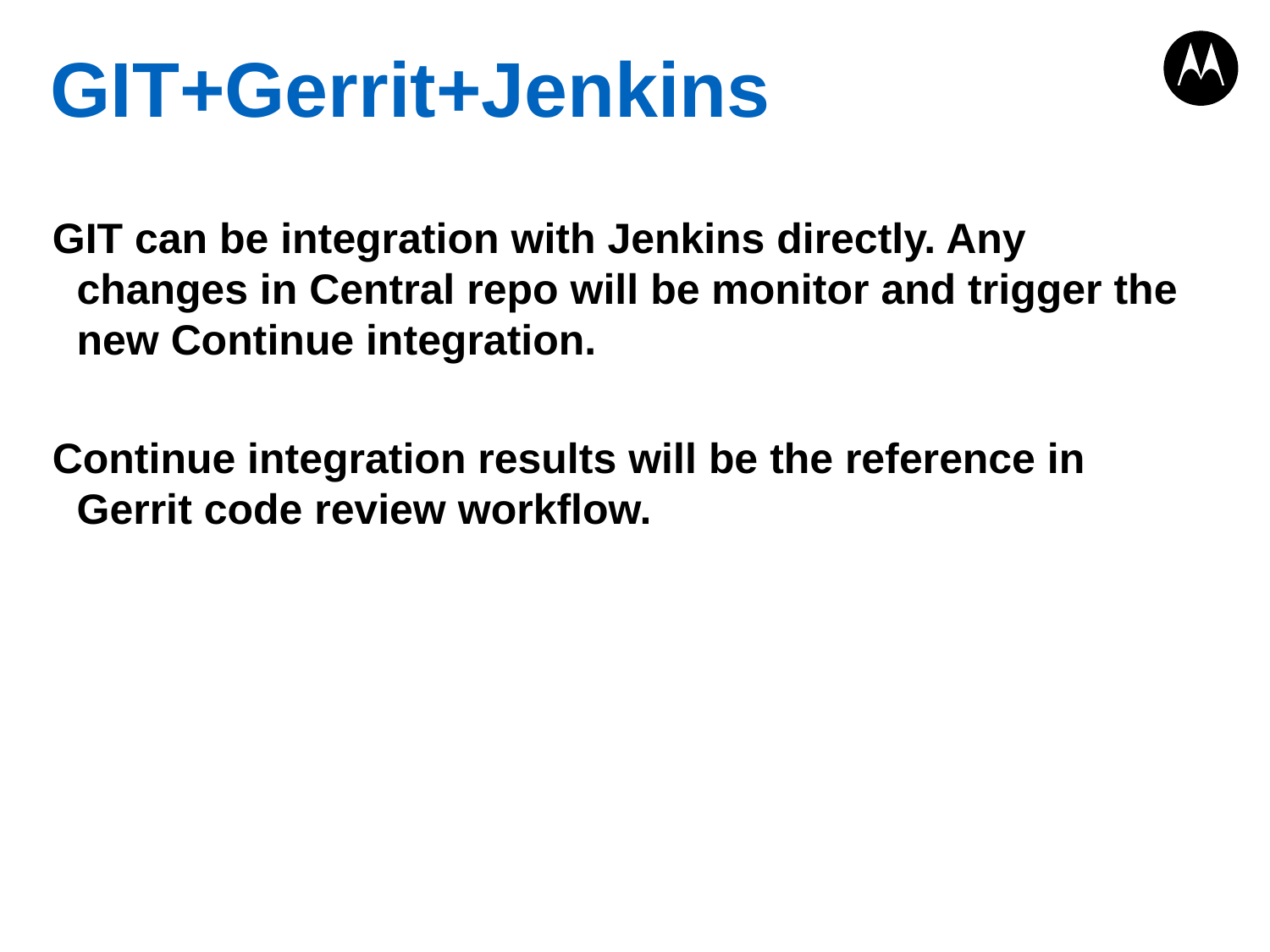

# GIT+Gerrit+Jenkins
GIT can be integration with Jenkins directly. Any changes in Central repo will be monitor and trigger the new Continue integration.

Continue integration results will be the reference in Gerrit code review workflow.